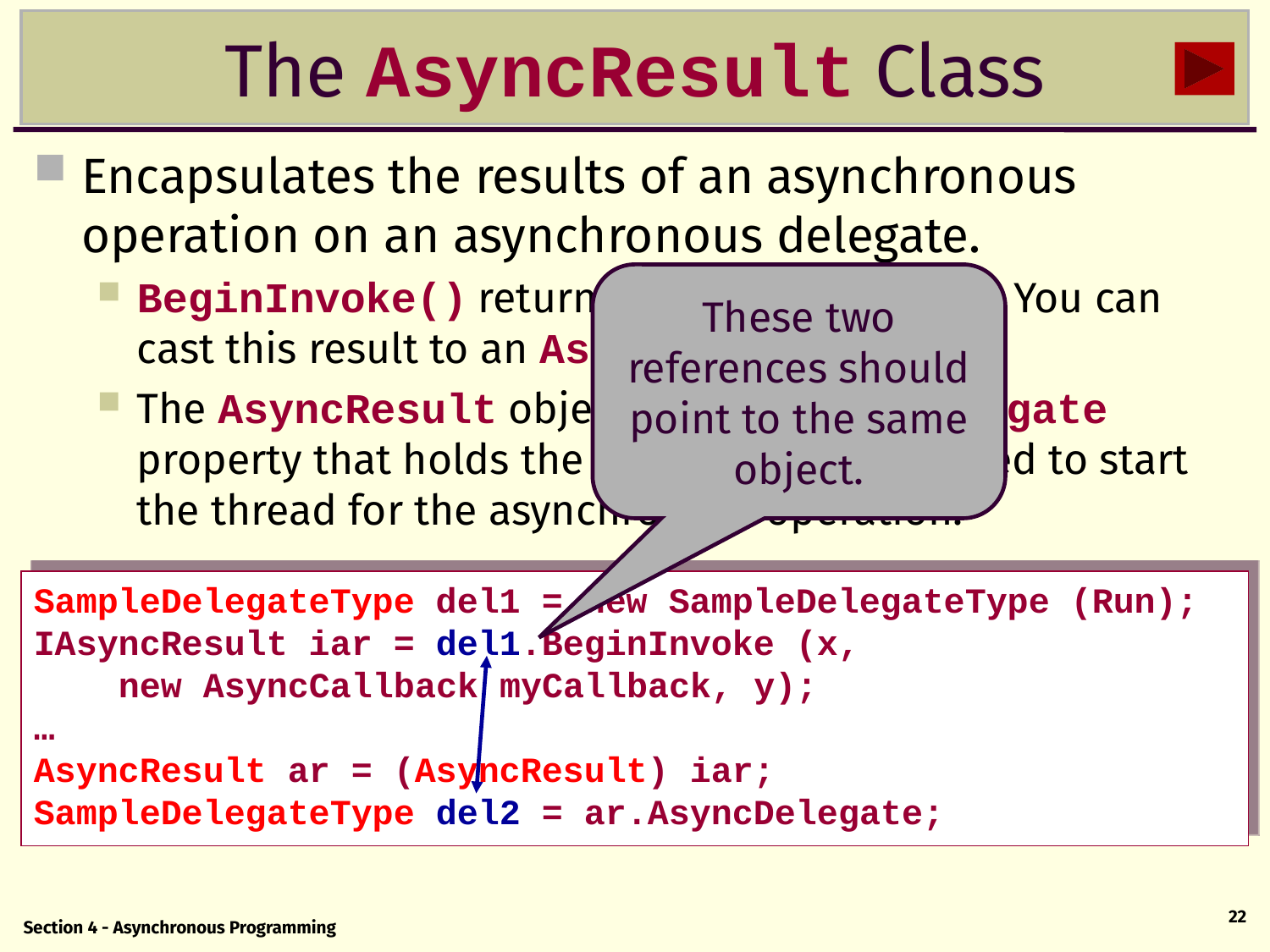

# The AsyncResult Class

Encapsulates the results of an asynchronous operation on an asynchronous delegate.
BeginInvoke() returns an IAsyncResult. You can cast this result to an AsyncResult object.
The AsyncResult object has an AsyncDelegate property that holds the delegate that was used to start the thread for the asynchronous operation.
These two references should point to the same object.
SampleDelegateType del1 = new SampleDelegateType (Run);
IAsyncResult iar = del1.BeginInvoke (x,
    new AsyncCallback myCallback, y);
…
AsyncResult ar = (AsyncResult) iar;
SampleDelegateType del2 = ar.AsyncDelegate;

22
Section 4 - Asynchronous Programming